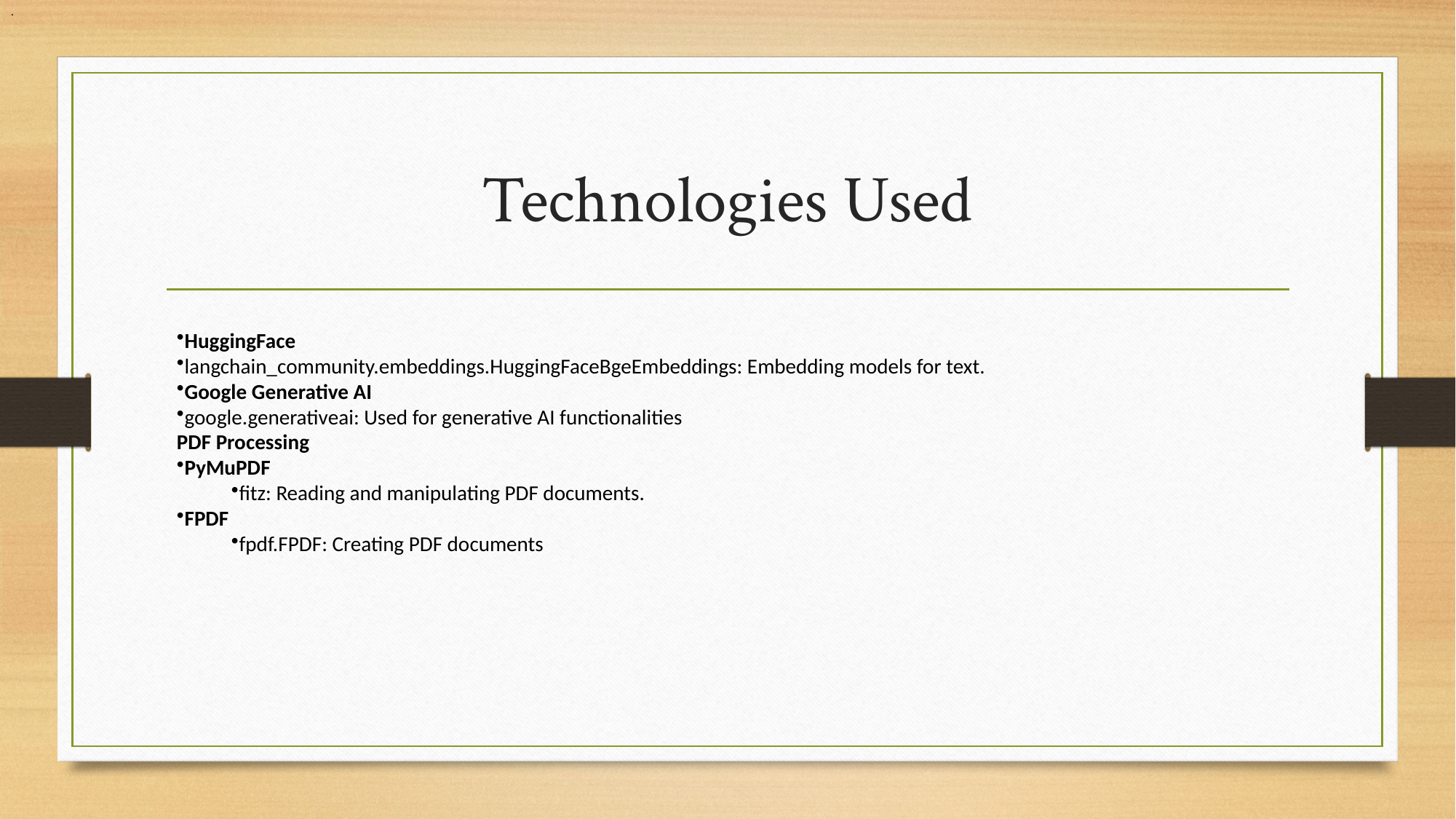

.

.

# Technologies Used
HuggingFace
langchain_community.embeddings.HuggingFaceBgeEmbeddings: Embedding models for text.
Google Generative AI
google.generativeai: Used for generative AI functionalities
PDF Processing
PyMuPDF
fitz: Reading and manipulating PDF documents.
FPDF
fpdf.FPDF: Creating PDF documents